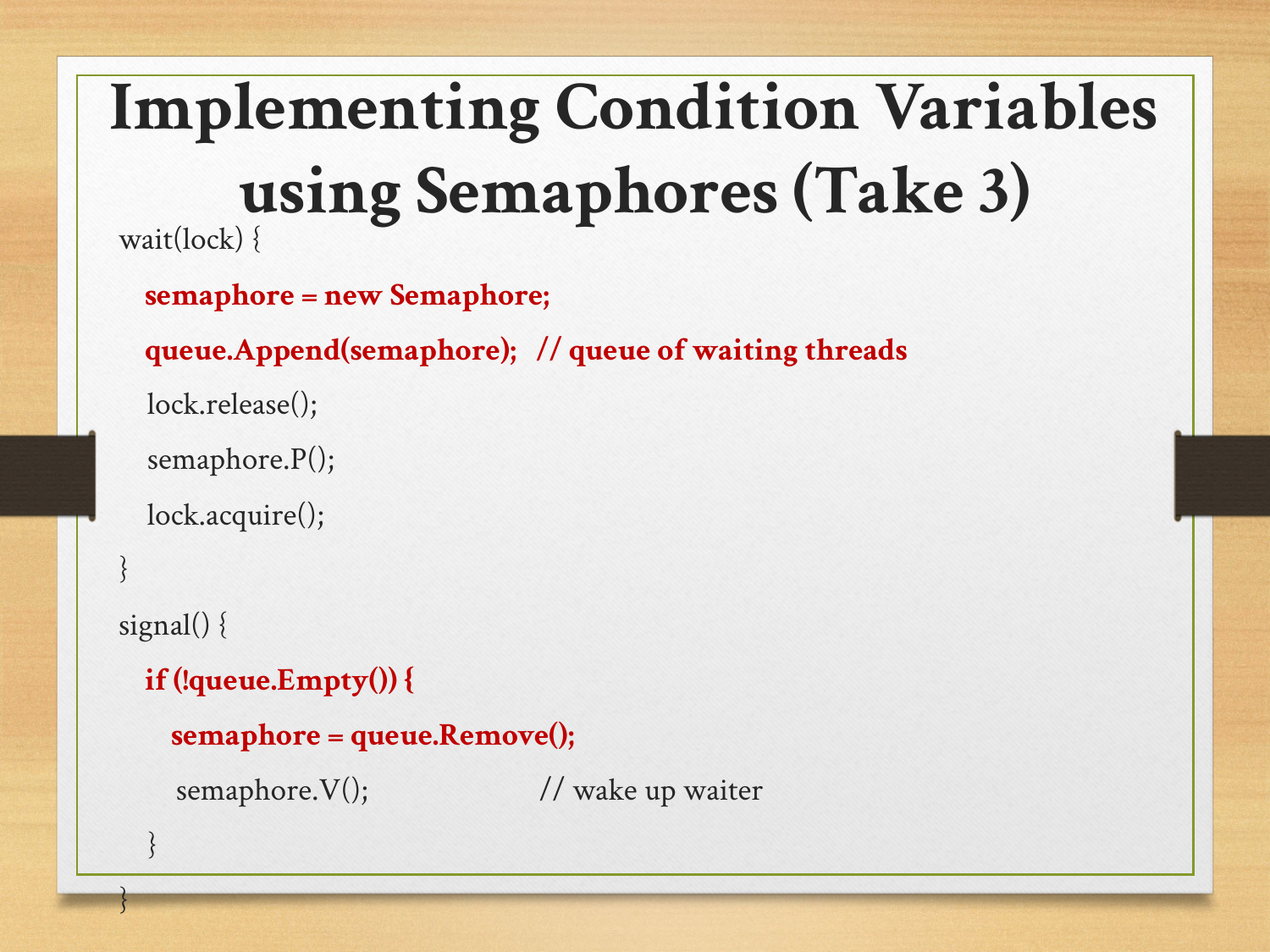

Implementing Condition Variables
using Semaphores (Take 3)
wait(lock) {
    semaphore = new Semaphore;
    queue.Append(semaphore);   // queue of waiting threads
    lock.release();
    semaphore.P();
    lock.acquire();
}
signal() {
    if (!queue.Empty()) {
        semaphore = queue.Remove();
        semaphore.V();		// wake up waiter
    }
}